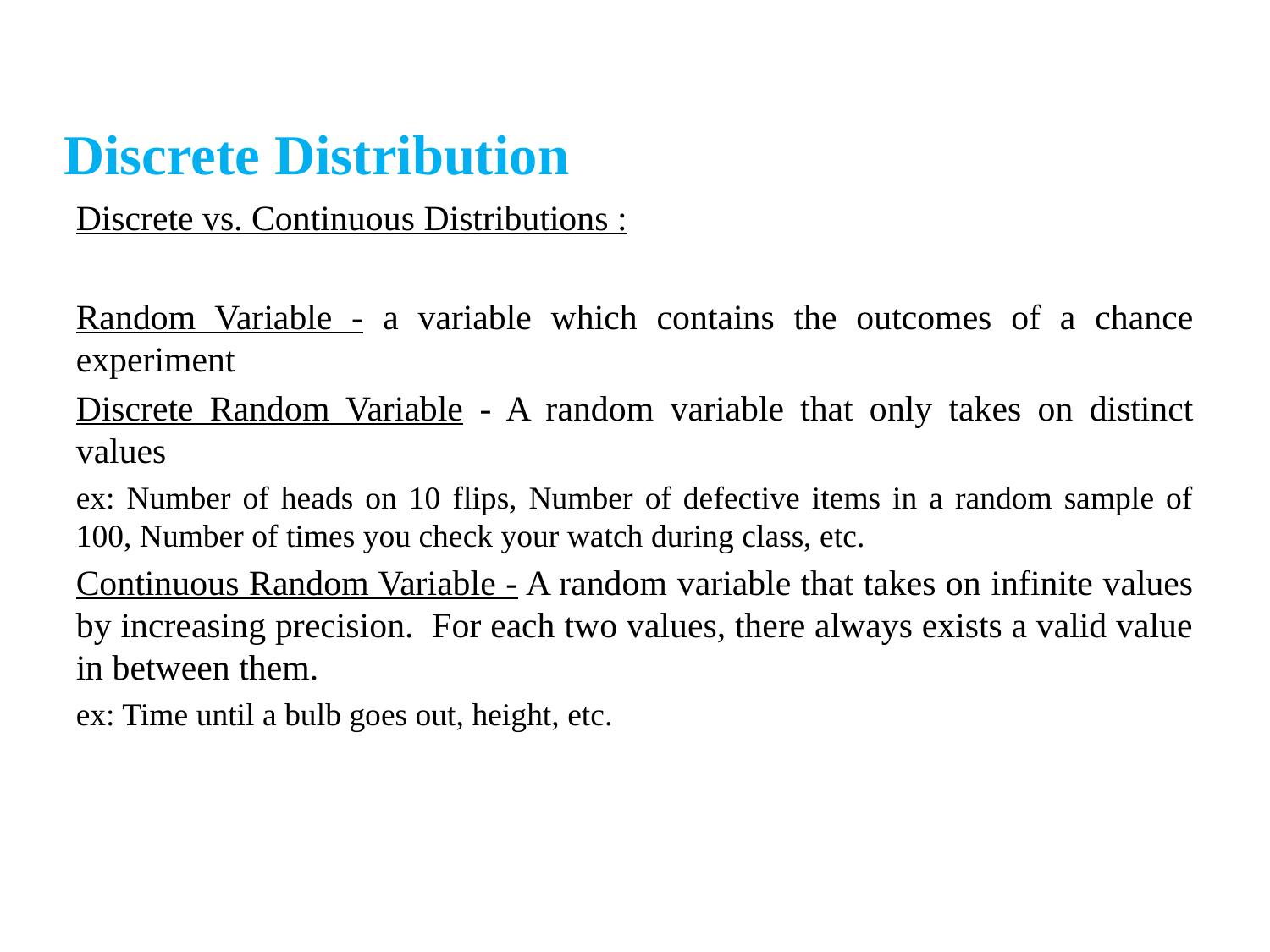

Discrete Distribution

Discrete vs. Continuous Distributions :

Random Variable - a variable which contains the outcomes of a chance experiment
Discrete Random Variable - A random variable that only takes on distinct values
ex: Number of heads on 10 flips, Number of defective items in a random sample of 100, Number of times you check your watch during class, etc.
Continuous Random Variable - A random variable that takes on infinite values by increasing precision.  For each two values, there always exists a valid value in between them.
ex: Time until a bulb goes out, height, etc.